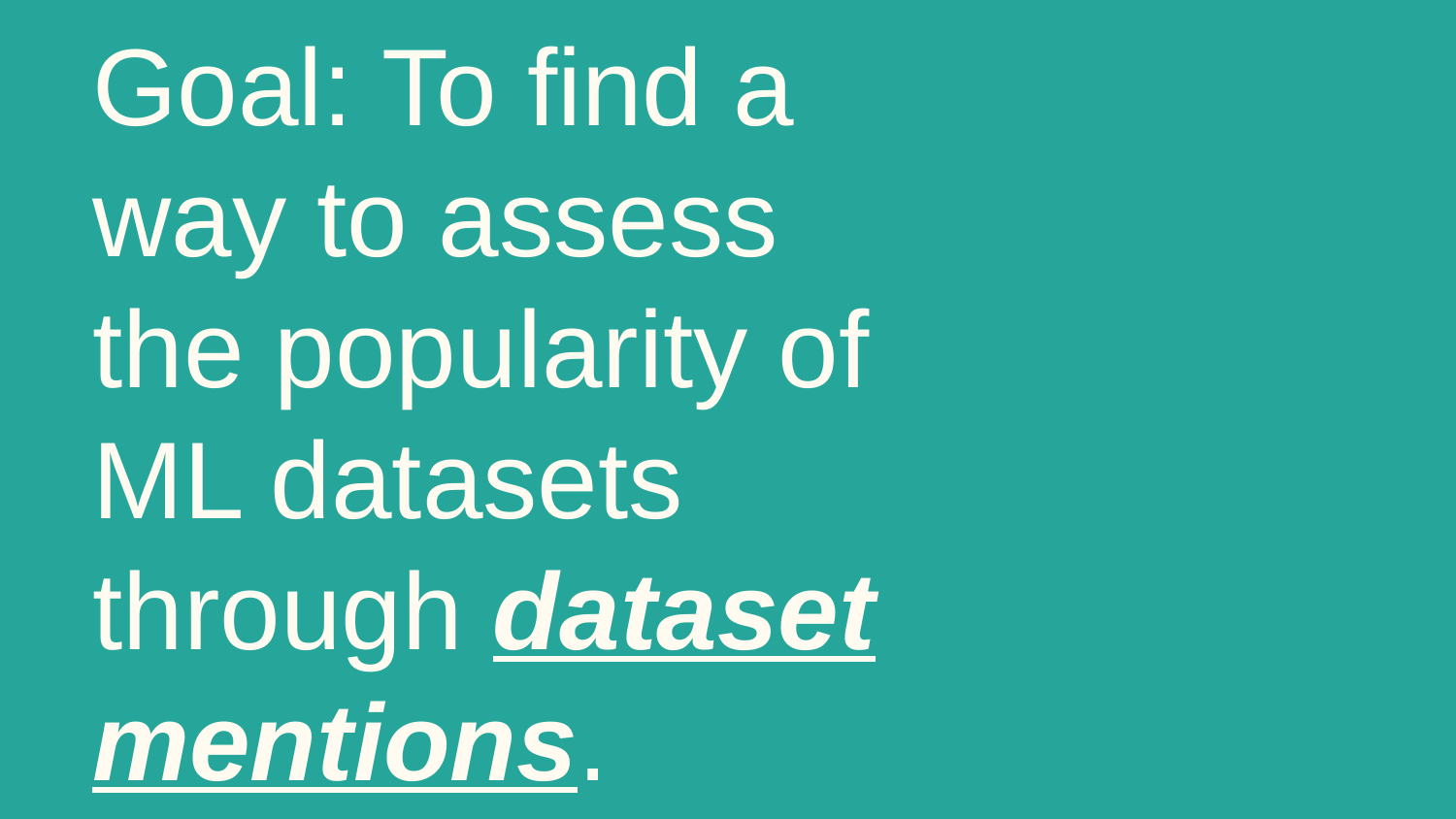

# Goal: To find a way to assess the popularity of ML datasets through dataset mentions.